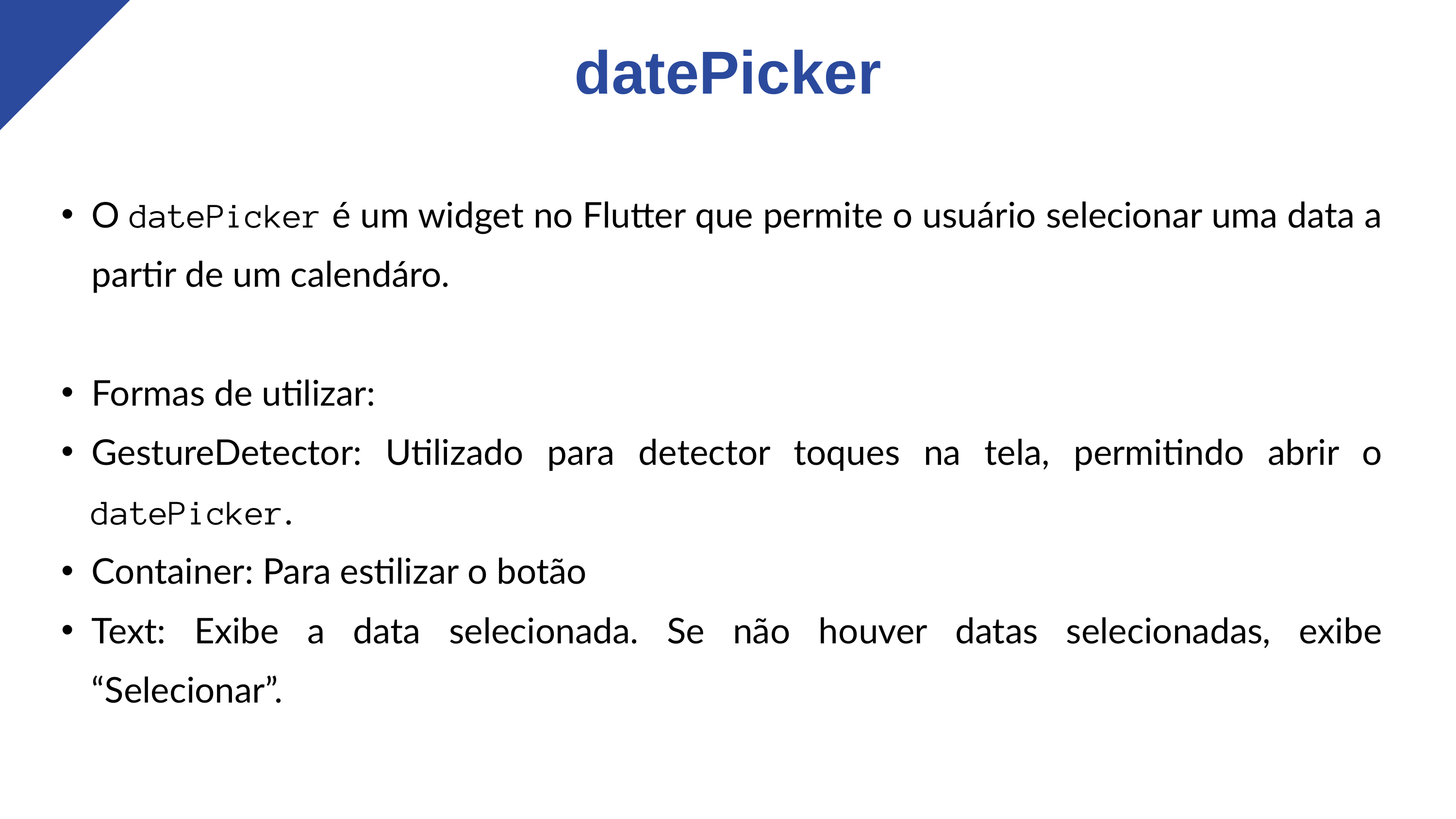

datePicker
O datePicker é um widget no Flutter que permite o usuário selecionar uma data a partir de um calendáro.

Formas de utilizar:
GestureDetector: Utilizado para detector toques na tela, permitindo abrir o datePicker.
Container: Para estilizar o botão
Text: Exibe a data selecionada. Se não houver datas selecionadas, exibe “Selecionar”.